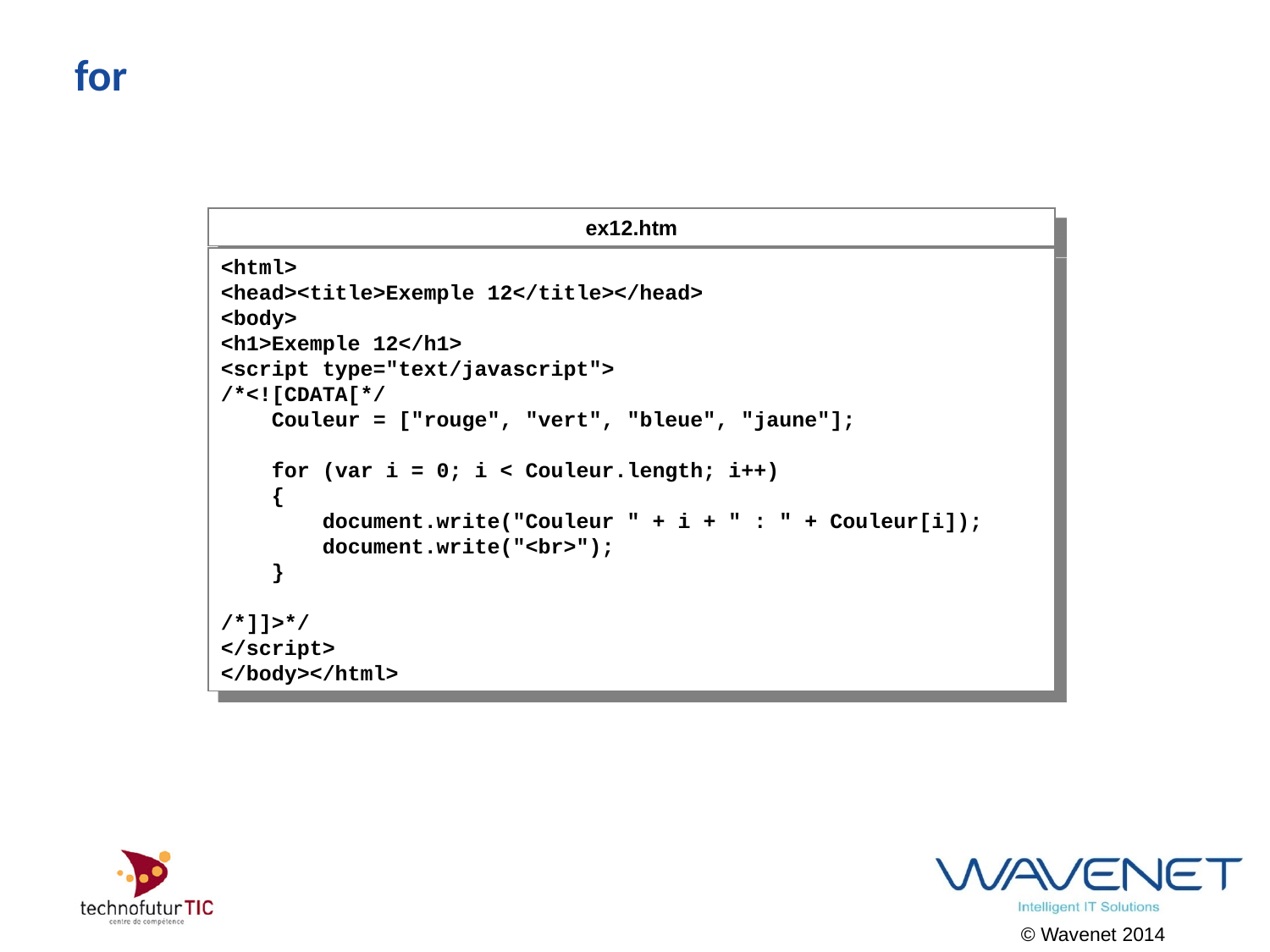

# for
ex12.htm
<html>
<head><title>Exemple 12</title></head>
<body>
<h1>Exemple 12</h1>
<script type="text/javascript">
/*<![CDATA[*/
    Couleur = ["rouge", "vert", "bleue", "jaune"];

    for (var i = 0; i < Couleur.length; i++)
    {
        document.write("Couleur " + i + " : " + Couleur[i]);
        document.write("<br>");
    }

/*]]>*/
</script>
</body></html>
© Wavenet 2014